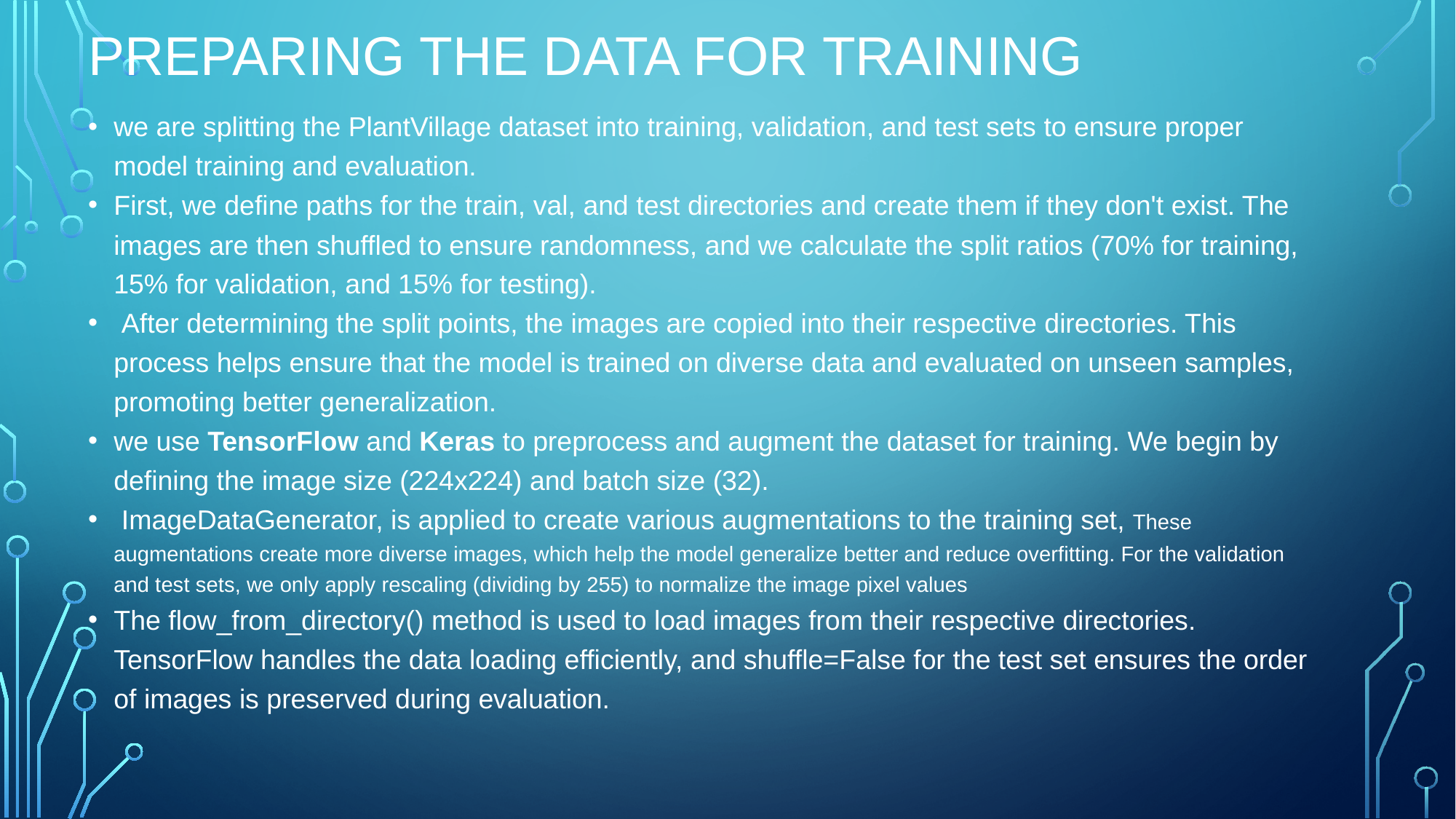

# PREPARING THE DATA FOR TRAINING
we are splitting the PlantVillage dataset into training, validation, and test sets to ensure proper model training and evaluation.
First, we define paths for the train, val, and test directories and create them if they don't exist. The images are then shuffled to ensure randomness, and we calculate the split ratios (70% for training, 15% for validation, and 15% for testing).
 After determining the split points, the images are copied into their respective directories. This process helps ensure that the model is trained on diverse data and evaluated on unseen samples, promoting better generalization.
we use TensorFlow and Keras to preprocess and augment the dataset for training. We begin by defining the image size (224x224) and batch size (32).
 ImageDataGenerator, is applied to create various augmentations to the training set, These augmentations create more diverse images, which help the model generalize better and reduce overfitting. For the validation and test sets, we only apply rescaling (dividing by 255) to normalize the image pixel values
The flow_from_directory() method is used to load images from their respective directories. TensorFlow handles the data loading efficiently, and shuffle=False for the test set ensures the order of images is preserved during evaluation.